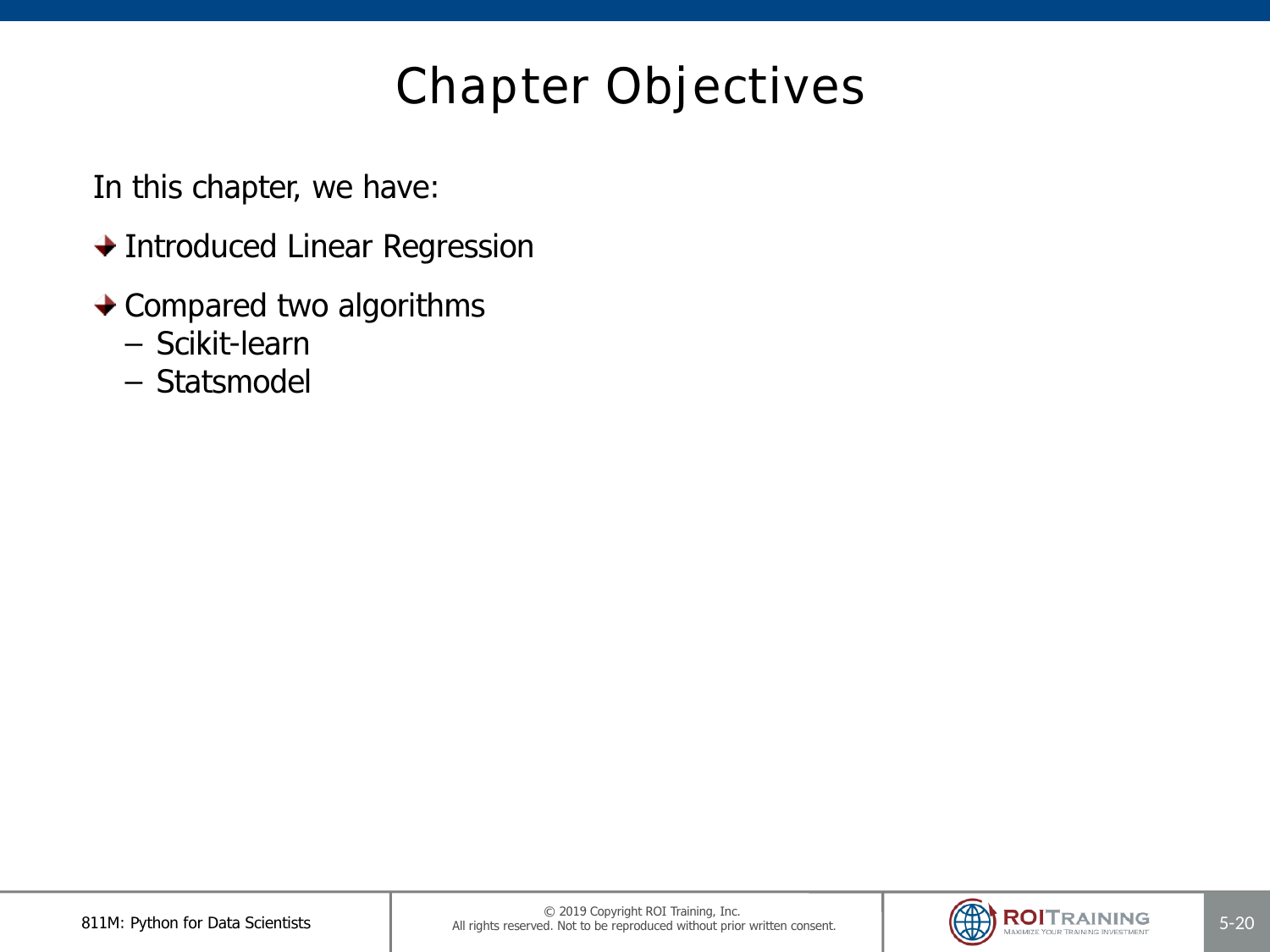

# Chapter Objectives
In this chapter, we have:
Introduced Linear Regression
Compared two algorithms
Scikit-learn
Statsmodel